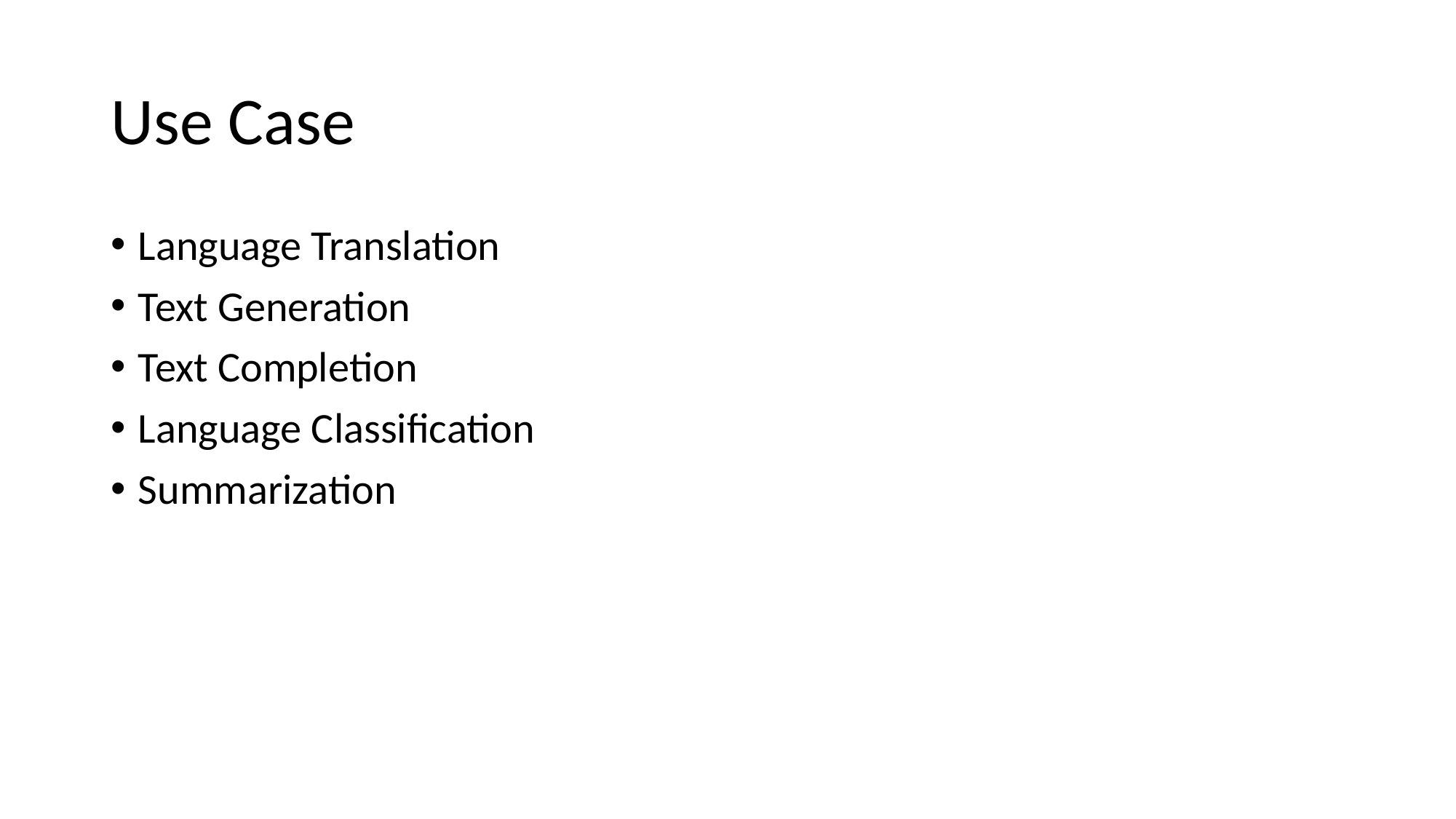

# Use Case
Language Translation
Text Generation
Text Completion
Language Classification
Summarization